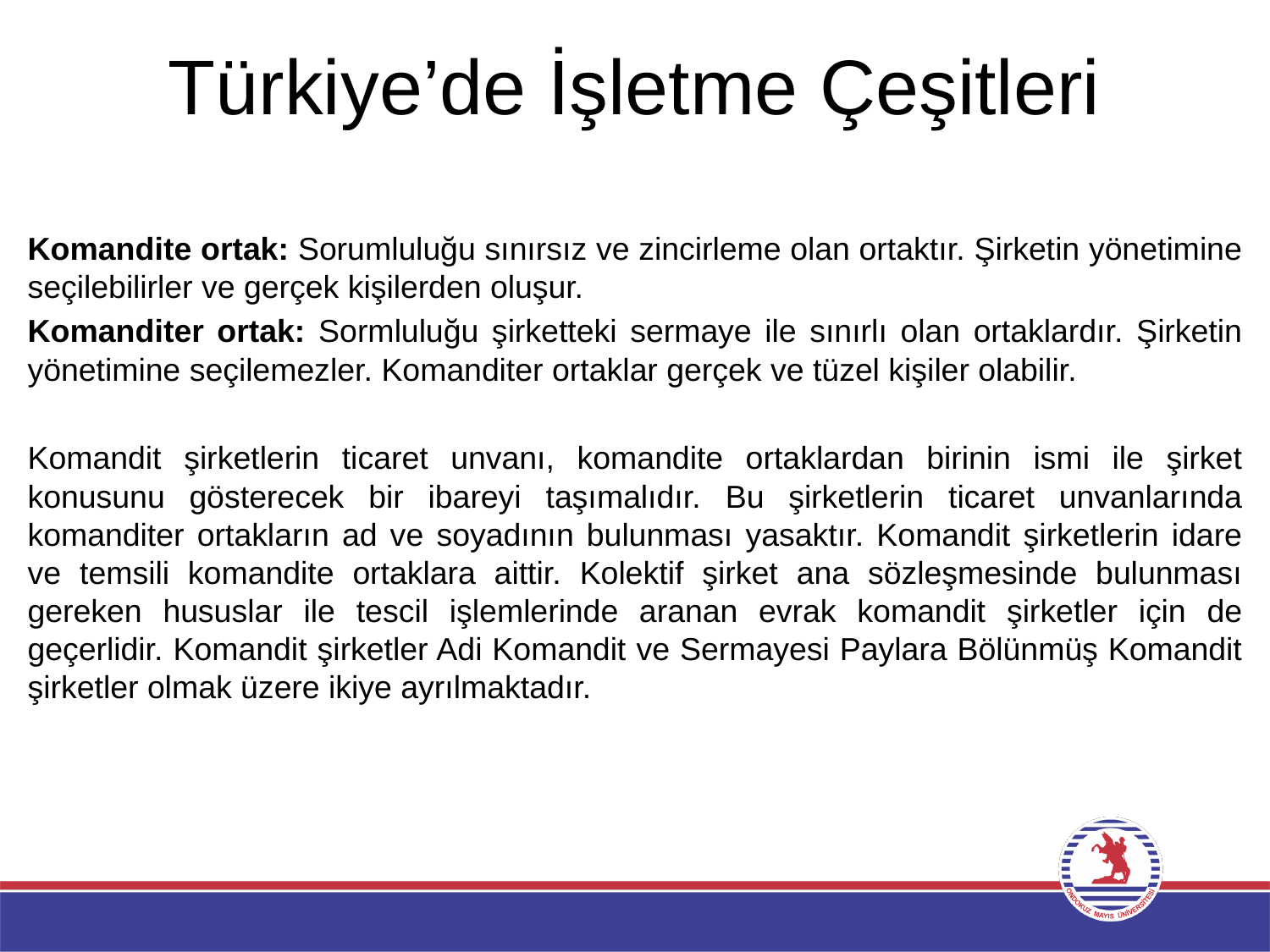

# Türkiye’de İşletme Çeşitleri
Komandite ortak: Sorumluluğu sınırsız ve zincirleme olan ortaktır. Şirketin yönetimine seçilebilirler ve gerçek kişilerden oluşur.
Komanditer ortak: Sormluluğu şirketteki sermaye ile sınırlı olan ortaklardır. Şirketin yönetimine seçilemezler. Komanditer ortaklar gerçek ve tüzel kişiler olabilir.

Komandit şirketlerin ticaret unvanı, komandite ortaklardan birinin ismi ile şirket konusunu gösterecek bir ibareyi taşımalıdır. Bu şirketlerin ticaret unvanlarında komanditer ortakların ad ve soyadının bulunması yasaktır. Komandit şirketlerin idare ve temsili komandite ortaklara aittir. Kolektif şirket ana sözleşmesinde bulunması gereken hususlar ile tescil işlemlerinde aranan evrak komandit şirketler için de geçerlidir. Komandit şirketler Adi Komandit ve Sermayesi Paylara Bölünmüş Komandit şirketler olmak üzere ikiye ayrılmaktadır.